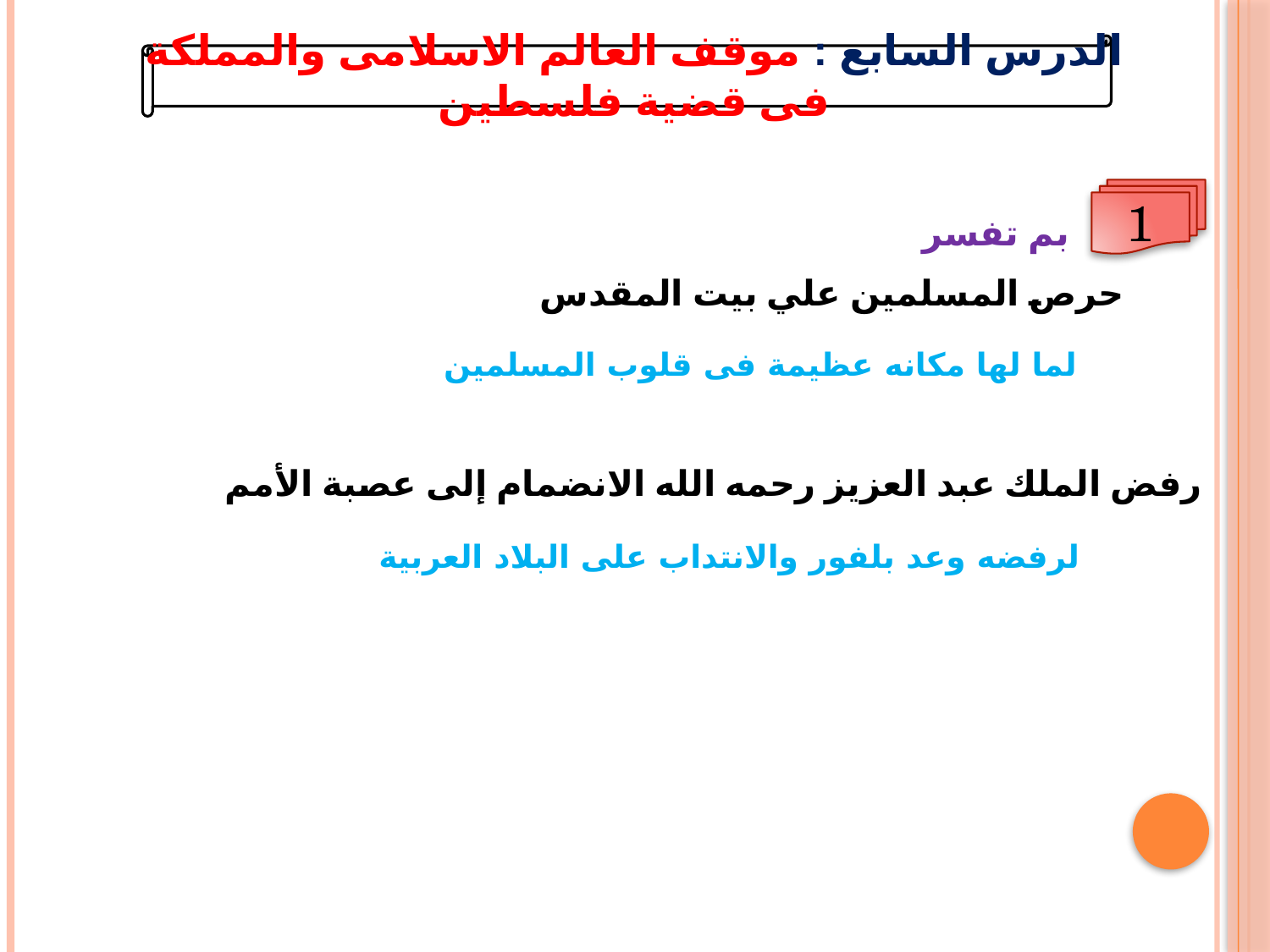

الدرس السابع : موقف العالم الاسلامى والمملكة فى قضية فلسطين
بم تفسر
1
حرص المسلمين علي بيت المقدس
لما لها مكانه عظيمة فى قلوب المسلمين
رفض الملك عبد العزيز رحمه الله الانضمام إلى عصبة الأمم
لرفضه وعد بلفور والانتداب على البلاد العربية